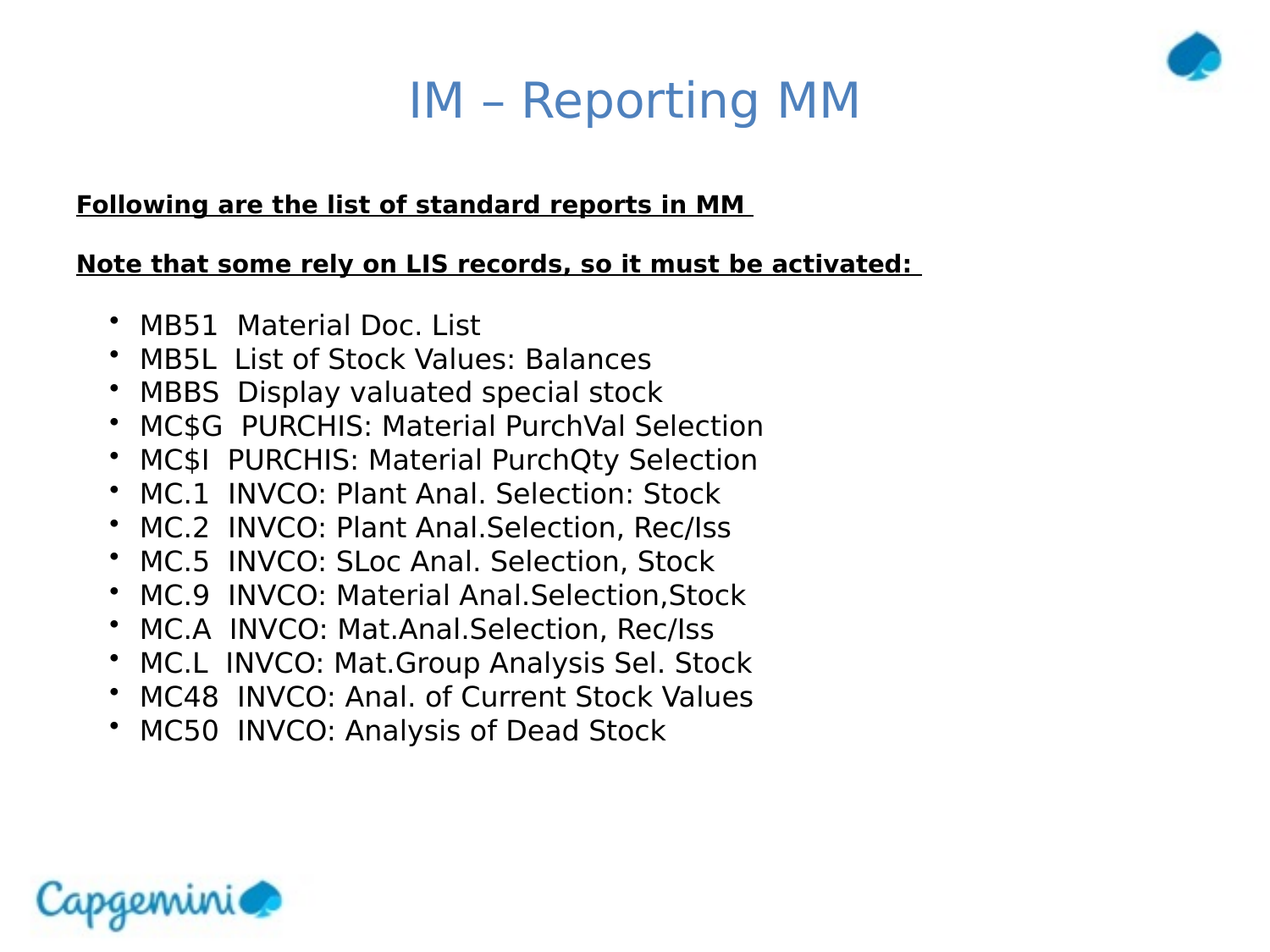

# IM – Reporting MM
Following are the list of standard reports in MM

Note that some rely on LIS records, so it must be activated:

MB51  Material Doc. List
MB5L  List of Stock Values: Balances
MBBS  Display valuated special stock
MC$G  PURCHIS: Material PurchVal Selection
MC$I  PURCHIS: Material PurchQty Selection
MC.1  INVCO: Plant Anal. Selection: Stock
MC.2  INVCO: Plant Anal.Selection, Rec/Iss
MC.5  INVCO: SLoc Anal. Selection, Stock
MC.9  INVCO: Material Anal.Selection,Stock
MC.A  INVCO: Mat.Anal.Selection, Rec/Iss
MC.L  INVCO: Mat.Group Analysis Sel. Stock
MC48  INVCO: Anal. of Current Stock Values
MC50  INVCO: Analysis of Dead Stock